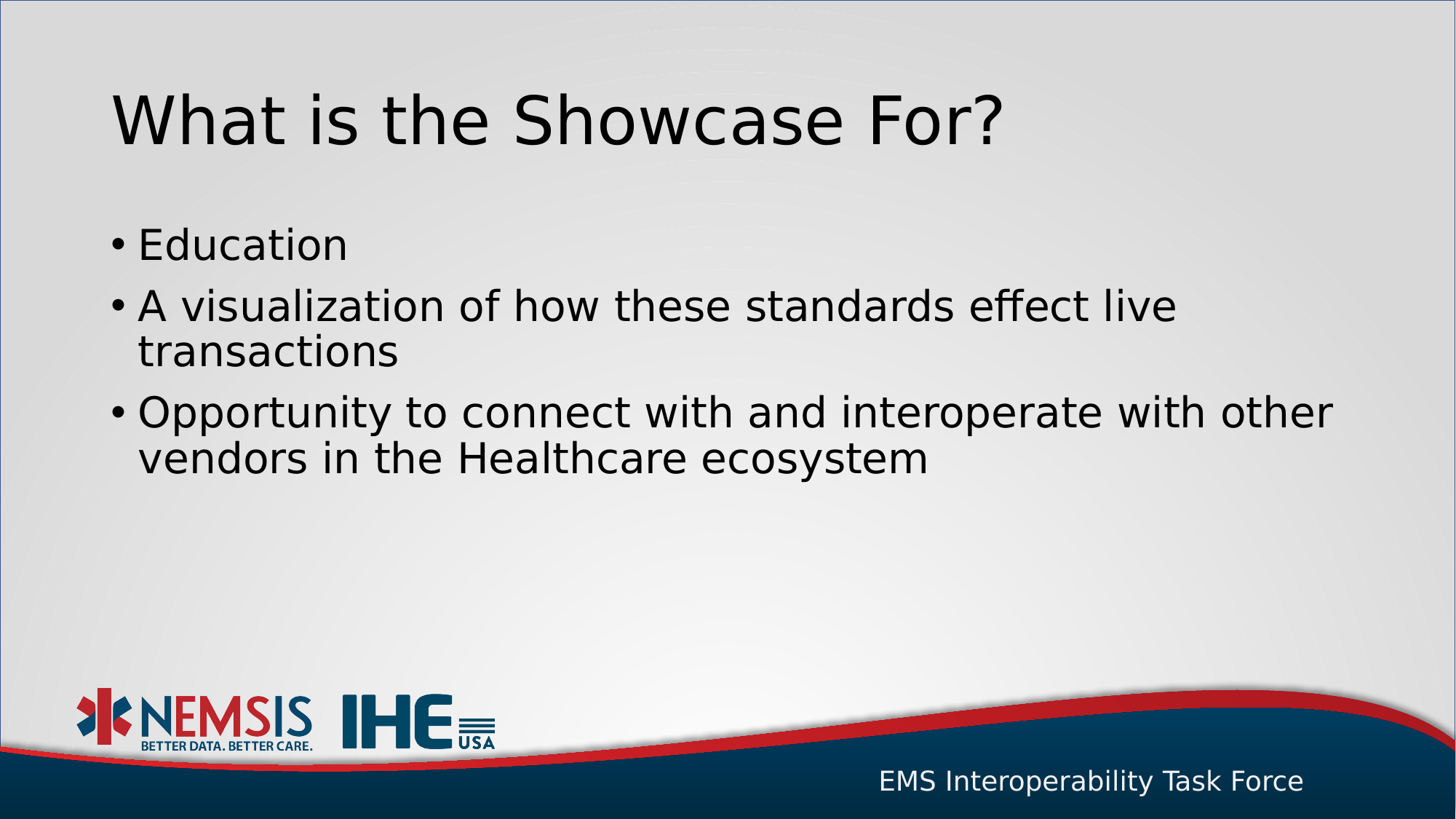

# What is the Showcase For?
Education
A visualization of how these standards effect live transactions
Opportunity to connect with and interoperate with other vendors in the Healthcare ecosystem